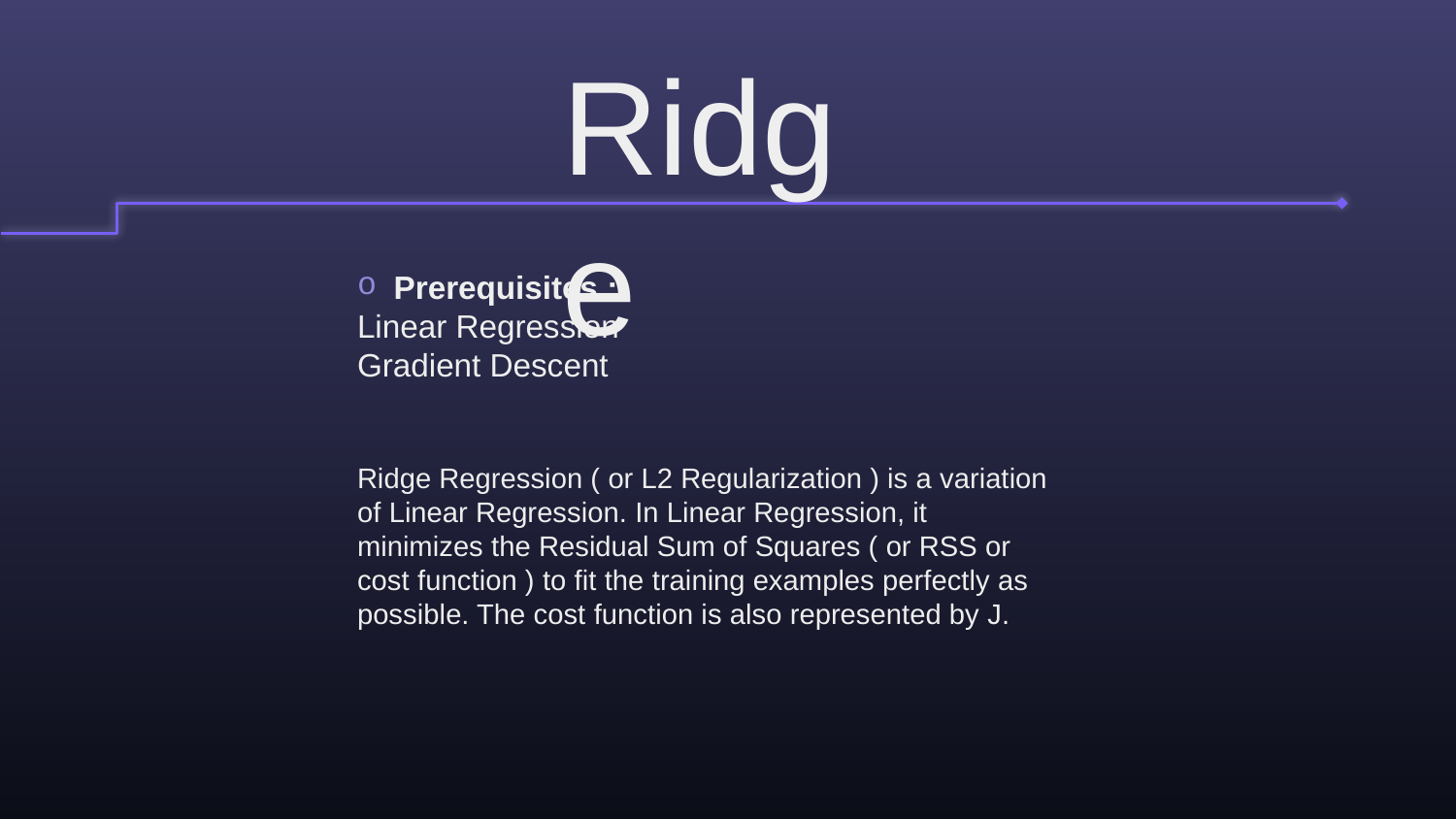

# Ridge
 Prerequisites :-
Linear Regression
Gradient Descent

Ridge Regression ( or L2 Regularization ) is a variation of Linear Regression. In Linear Regression, it minimizes the Residual Sum of Squares ( or RSS or cost function ) to fit the training examples perfectly as possible. The cost function is also represented by J.